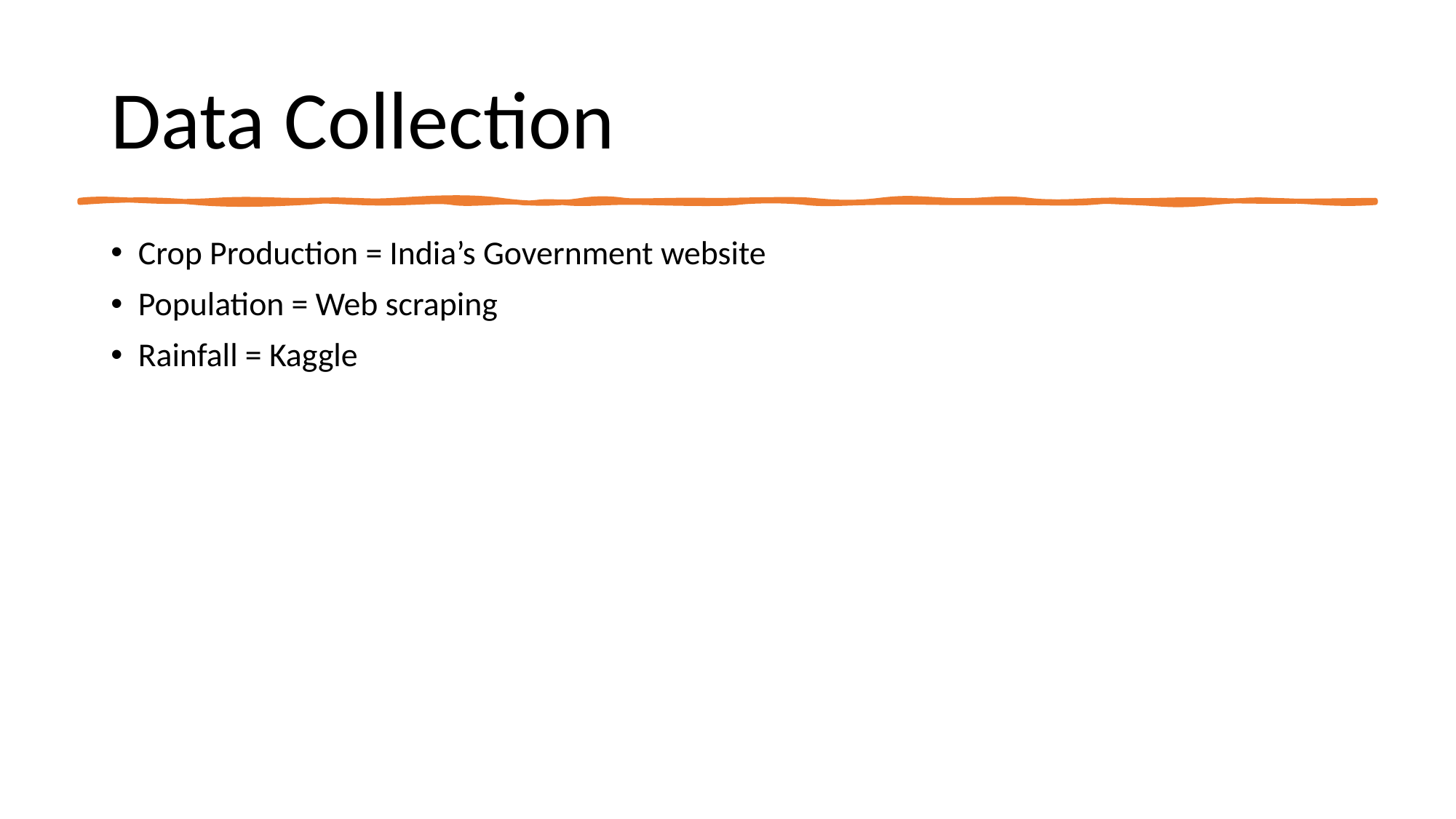

# Data Collection

Crop Production = India’s Government website
Population = Web scraping
Rainfall = Kaggle